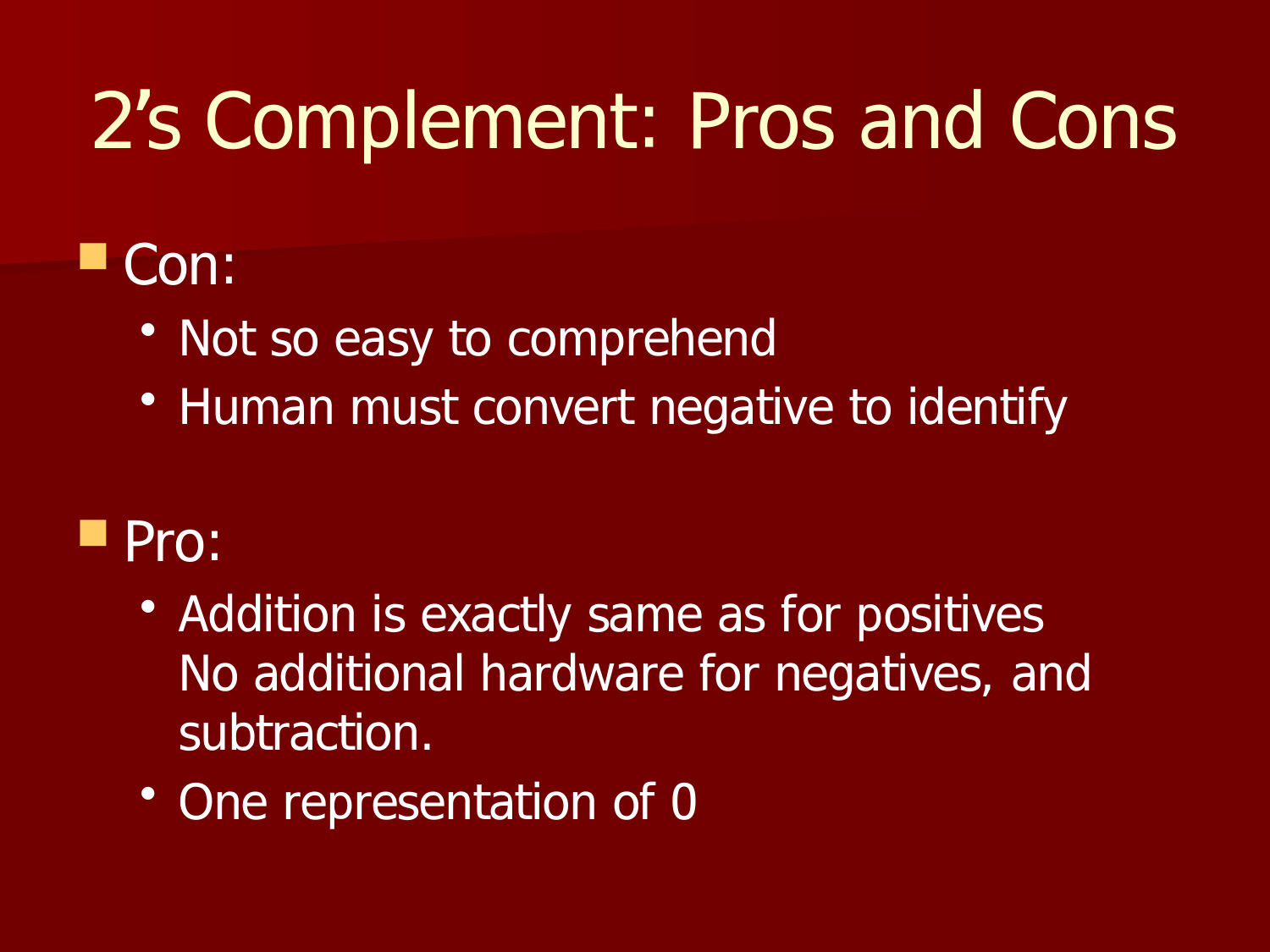

# 2’s Complement: Pros and Cons
Con:
Not so easy to comprehend
Human must convert negative to identify
Pro:
Addition is exactly same as for positives
No additional hardware for negatives, and subtraction.
One representation of 0